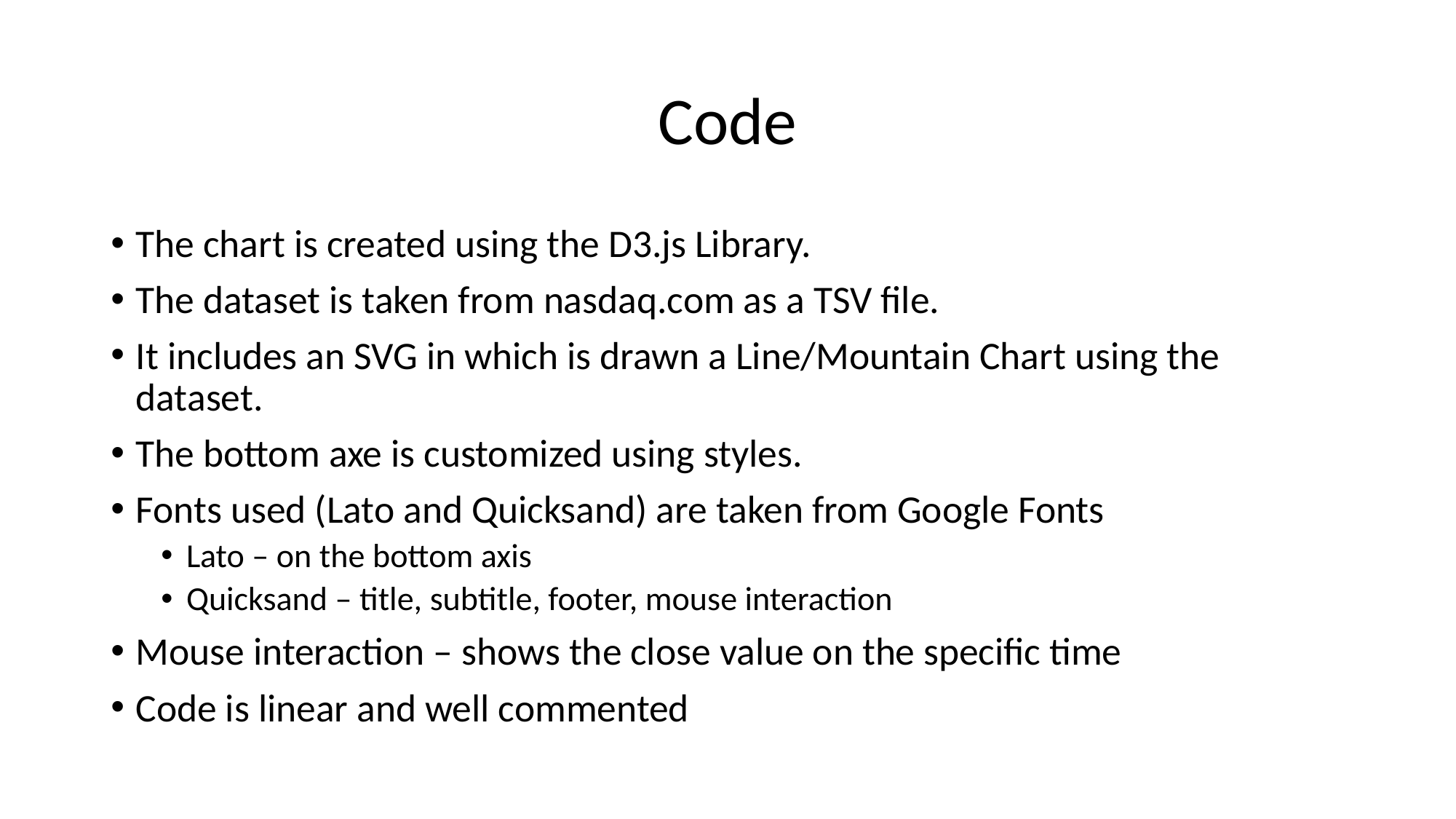

# Code
The chart is created using the D3.js Library.
The dataset is taken from nasdaq.com as a TSV file.
It includes an SVG in which is drawn a Line/Mountain Chart using the dataset.
The bottom axe is customized using styles.
Fonts used (Lato and Quicksand) are taken from Google Fonts
Lato – on the bottom axis
Quicksand – title, subtitle, footer, mouse interaction
Mouse interaction – shows the close value on the specific time
Code is linear and well commented